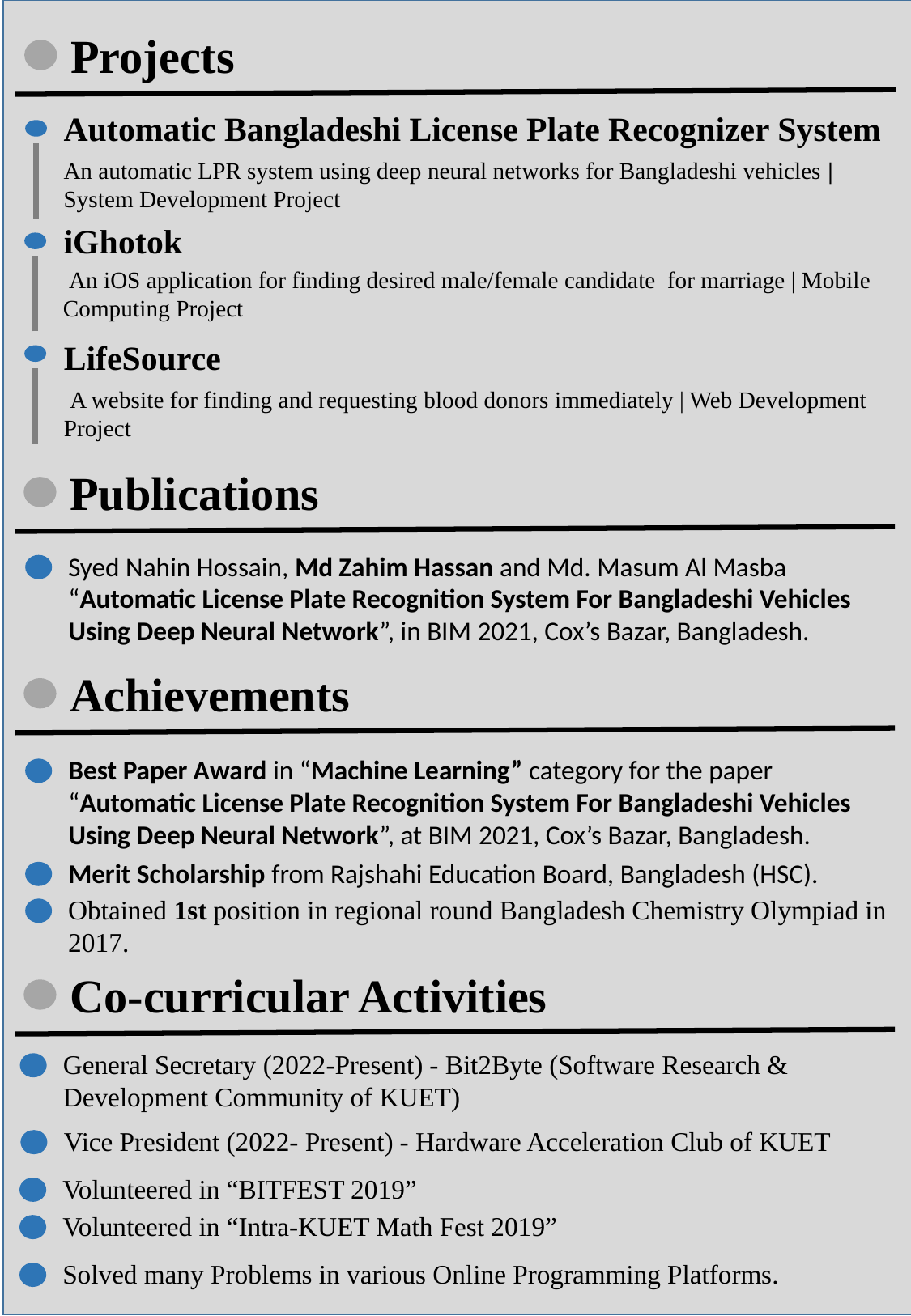

Projects

Automatic Bangladeshi License Plate Recognizer System

An automatic LPR system using deep neural networks for Bangladeshi vehicles | System Development Project
iGhotok

 An iOS application for finding desired male/female candidate  for marriage | Mobile Computing Project
LifeSource

 A website for finding and requesting blood donors immediately | Web Development Project
 Publications

Syed Nahin Hossain, Md Zahim Hassan and Md. Masum Al Masba “Automatic License Plate Recognition System For Bangladeshi Vehicles Using Deep Neural Network”, in BIM 2021, Cox’s Bazar, Bangladesh.

 Achievements

Best Paper Award in “Machine Learning” category for the paper “Automatic License Plate Recognition System For Bangladeshi Vehicles Using Deep Neural Network”, at BIM 2021, Cox’s Bazar, Bangladesh.

Merit Scholarship from Rajshahi Education Board, Bangladesh (HSC).

Obtained 1st position in regional round Bangladesh Chemistry Olympiad in 2017.

 Co-curricular Activities

General Secretary (2022-Present) - Bit2Byte (Software Research & Development Community of KUET)

Vice President (2022- Present) - Hardware Acceleration Club of KUET

Volunteered in “BITFEST 2019”

Volunteered in “Intra-KUET Math Fest 2019”

Solved many Problems in various Online Programming Platforms.